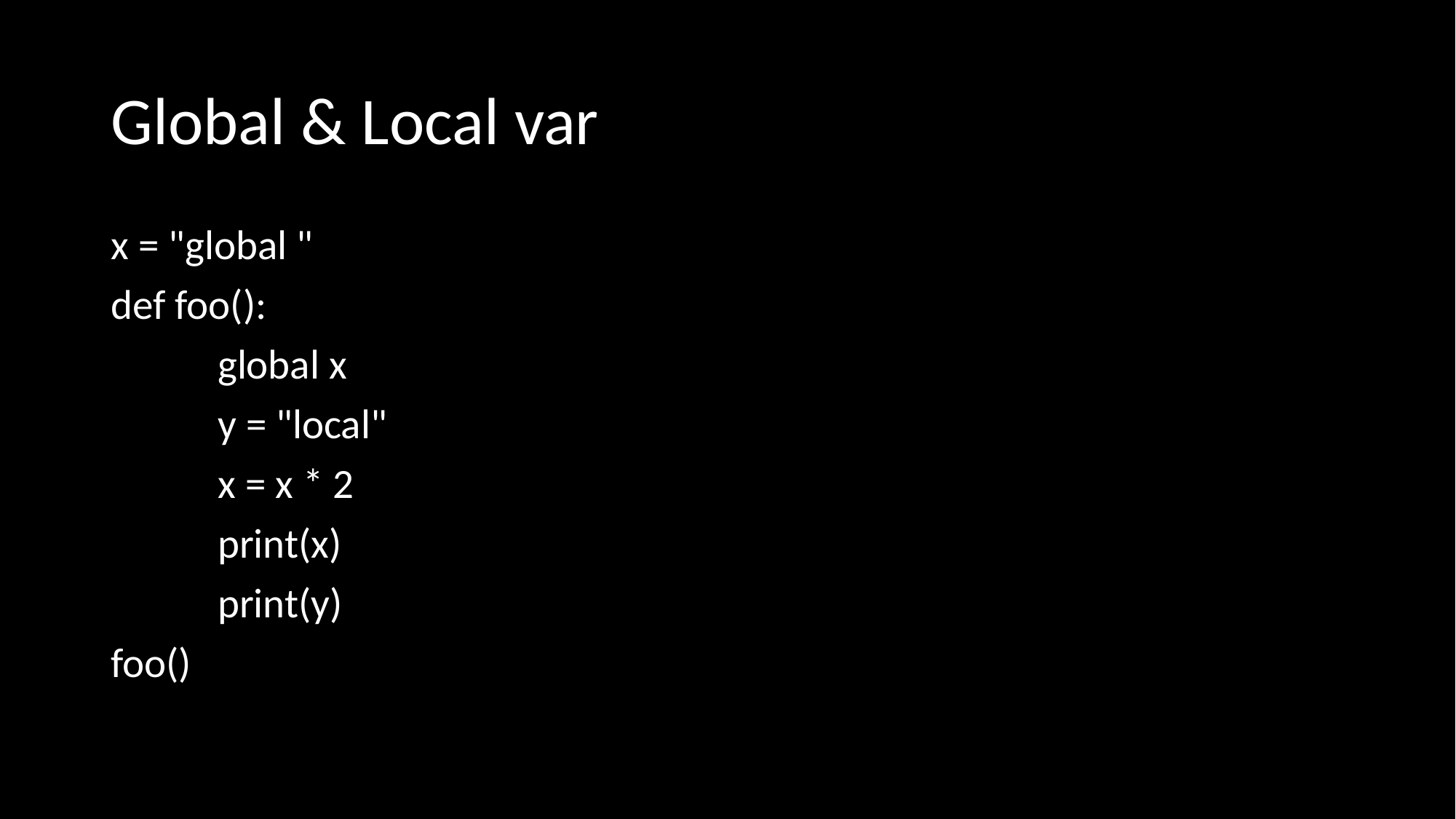

# Global & Local var
x = "global "
def foo():
	global x
	y = "local"
	x = x * 2
	print(x)
	print(y)
foo()